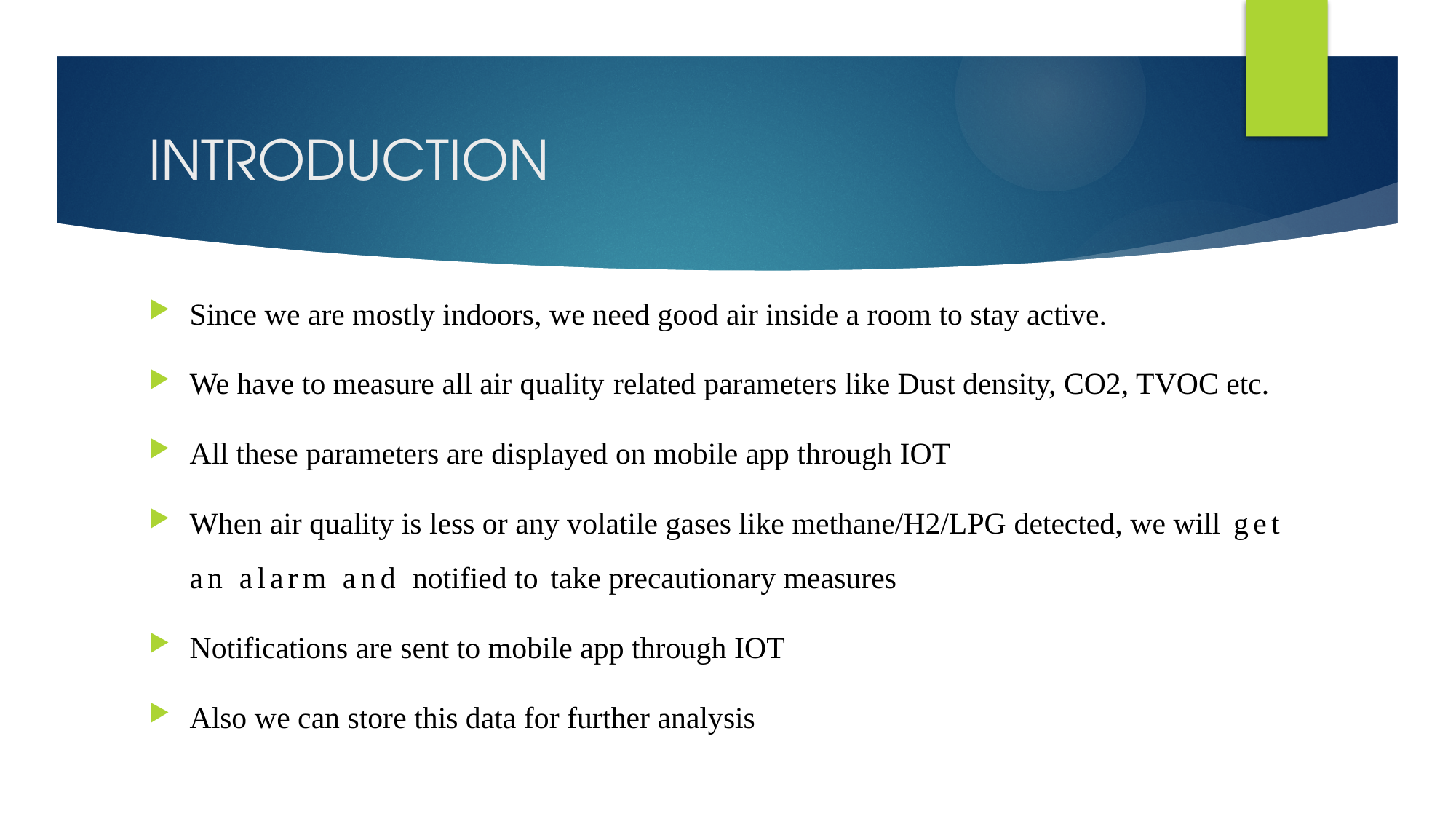

# INTRODUCTION
Since we are mostly indoors, we need good air inside a room to stay active.
We have to measure all air quality related parameters like Dust density, CO2, TVOC etc.
All these parameters are displayed on mobile app through IOT
When air quality is less or any volatile gases like methane/H2/LPG detected, we will get an alarm and notified to take precautionary measures
Notifications are sent to mobile app through IOT
Also we can store this data for further analysis